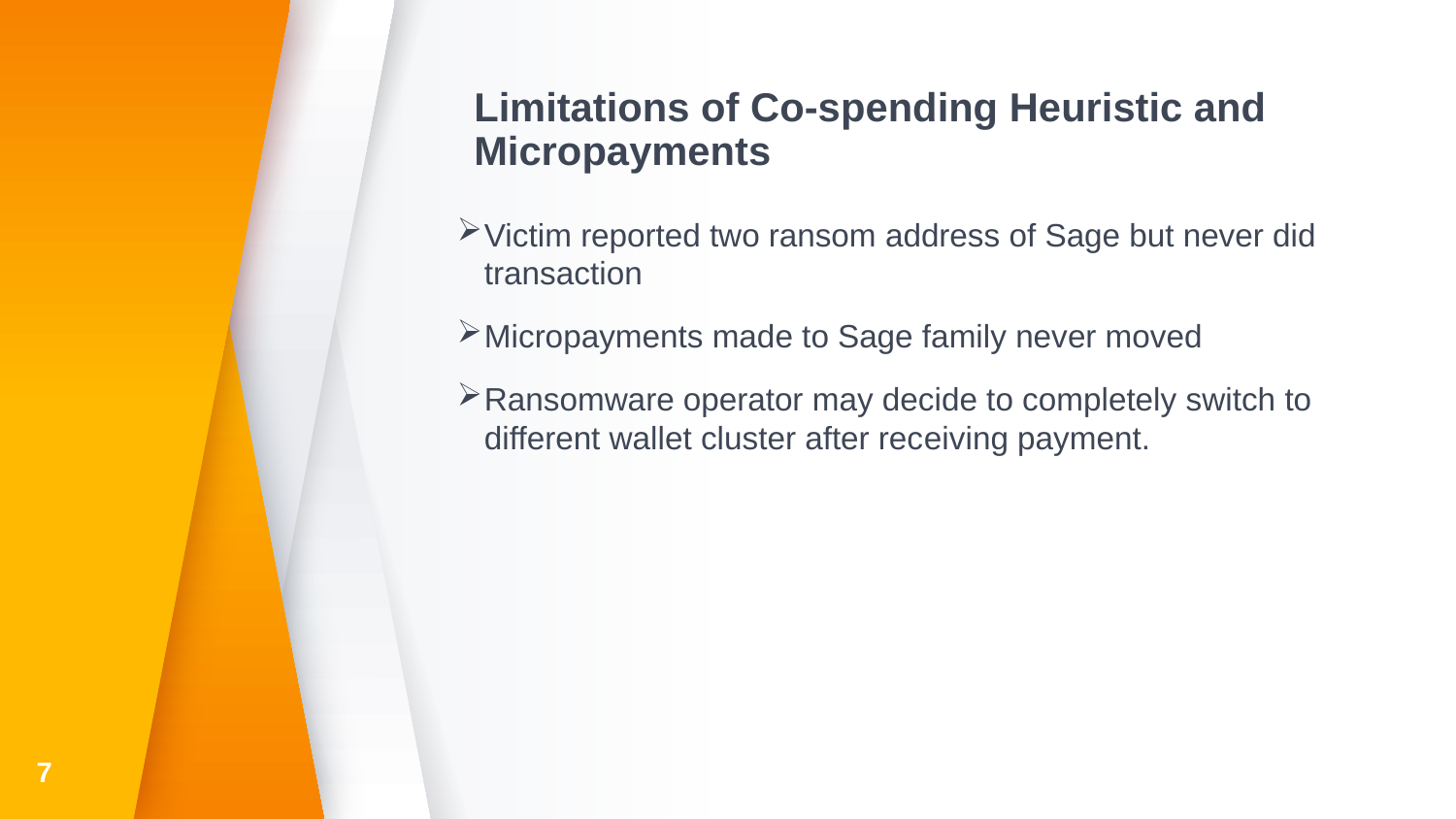

# Limitations of Co-spending Heuristic and Micropayments
Victim reported two ransom address of Sage but never did transaction
Micropayments made to Sage family never moved
Ransomware operator may decide to completely switch to different wallet cluster after receiving payment.

7